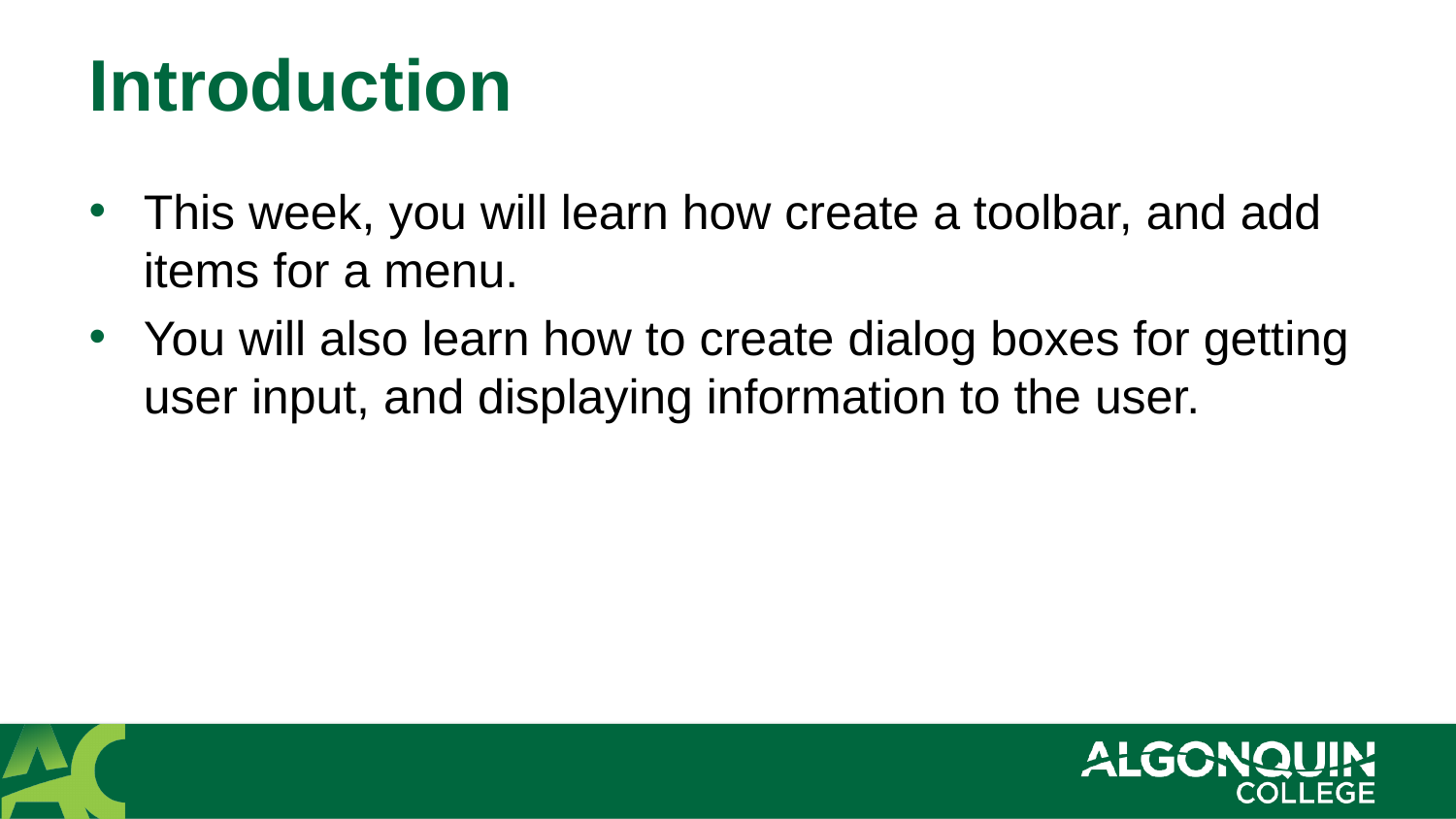

# Introduction
This week, you will learn how create a toolbar, and add items for a menu.
You will also learn how to create dialog boxes for getting user input, and displaying information to the user.